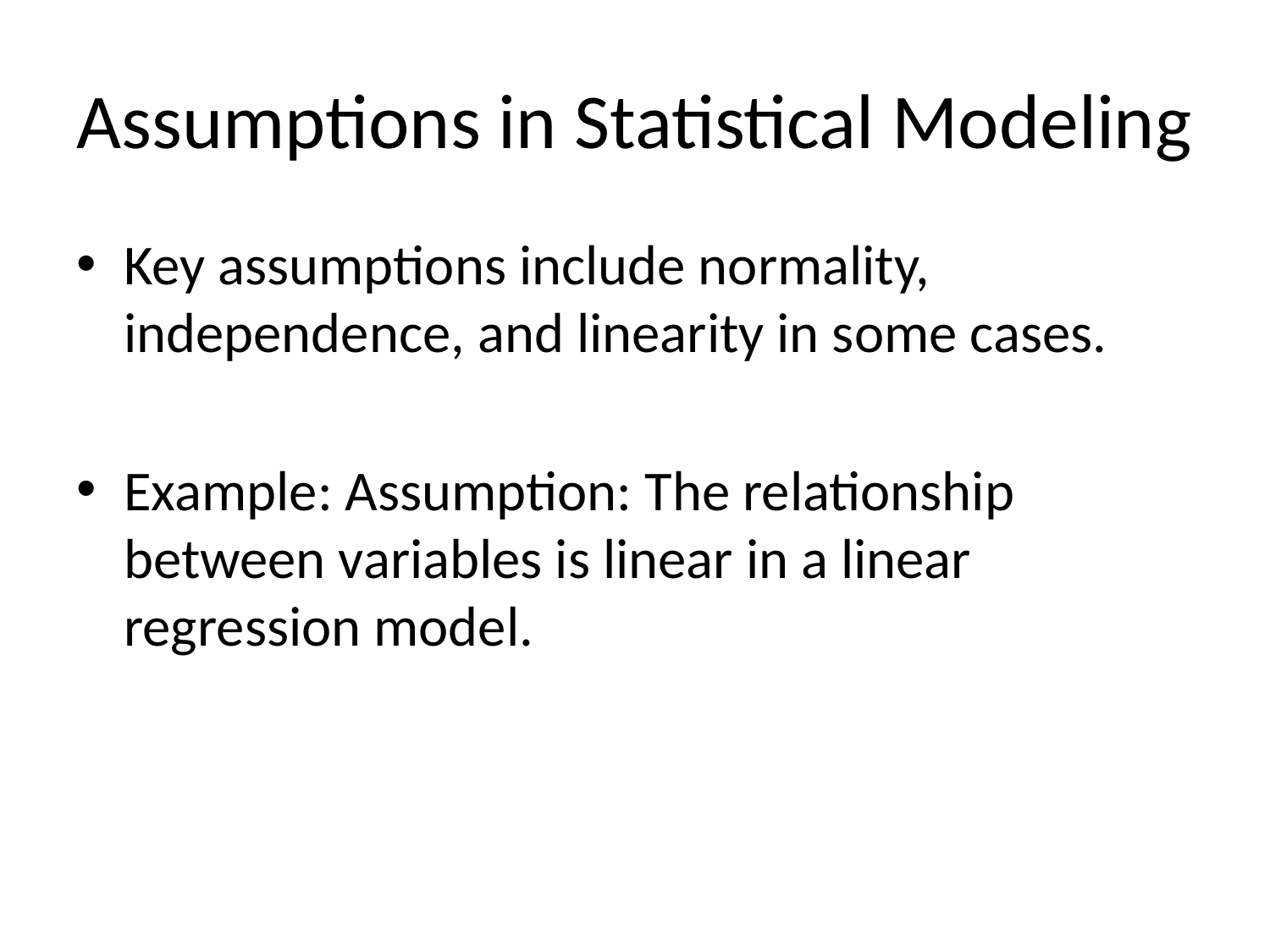

# Assumptions in Statistical Modeling
Key assumptions include normality, independence, and linearity in some cases.

Example: Assumption: The relationship between variables is linear in a linear regression model.